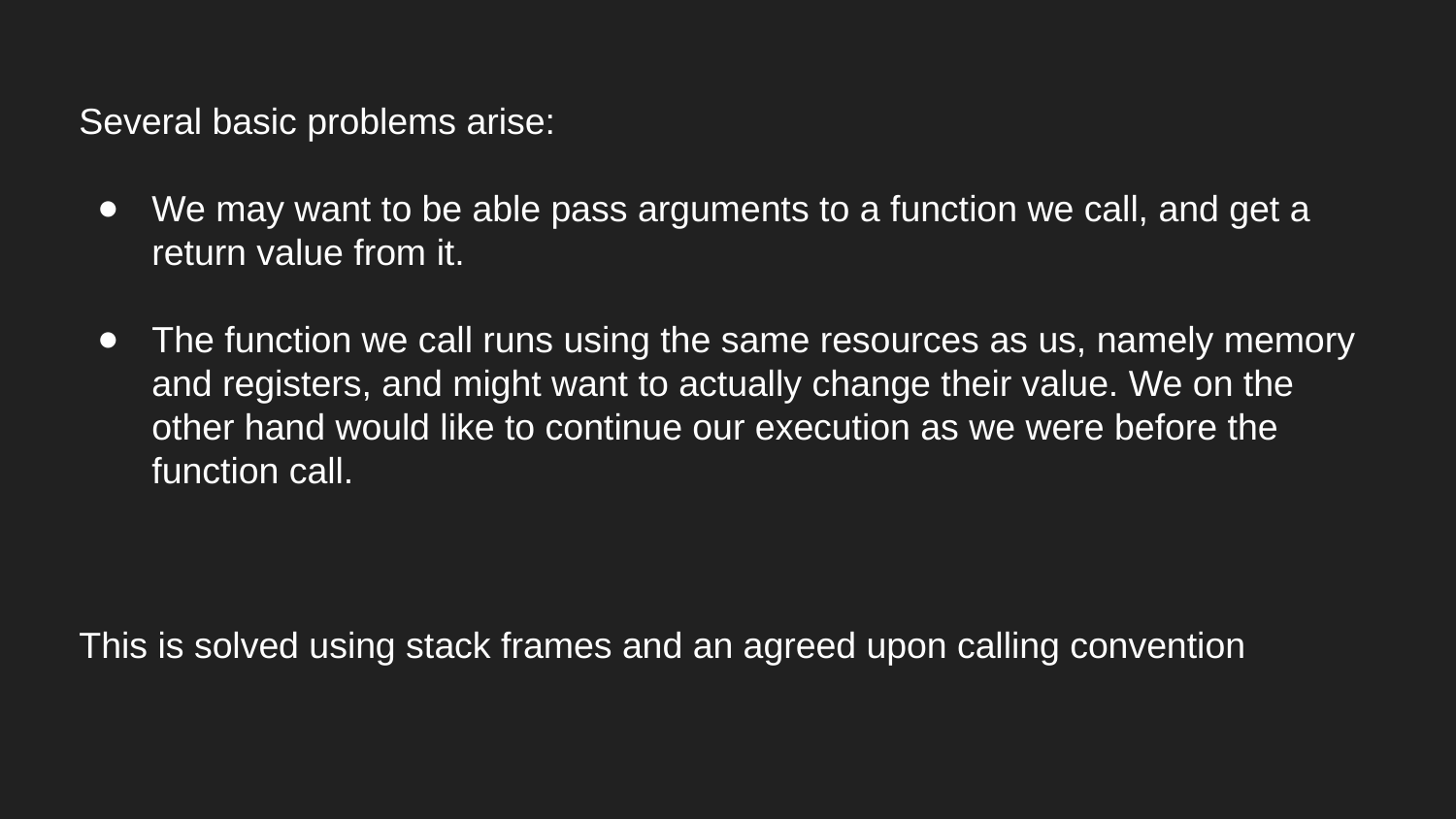

Several basic problems arise:

We may want to be able pass arguments to a function we call, and get a return value from it.

The function we call runs using the same resources as us, namely memory and registers, and might want to actually change their value. We on the other hand would like to continue our execution as we were before the function call.
This is solved using stack frames and an agreed upon calling convention